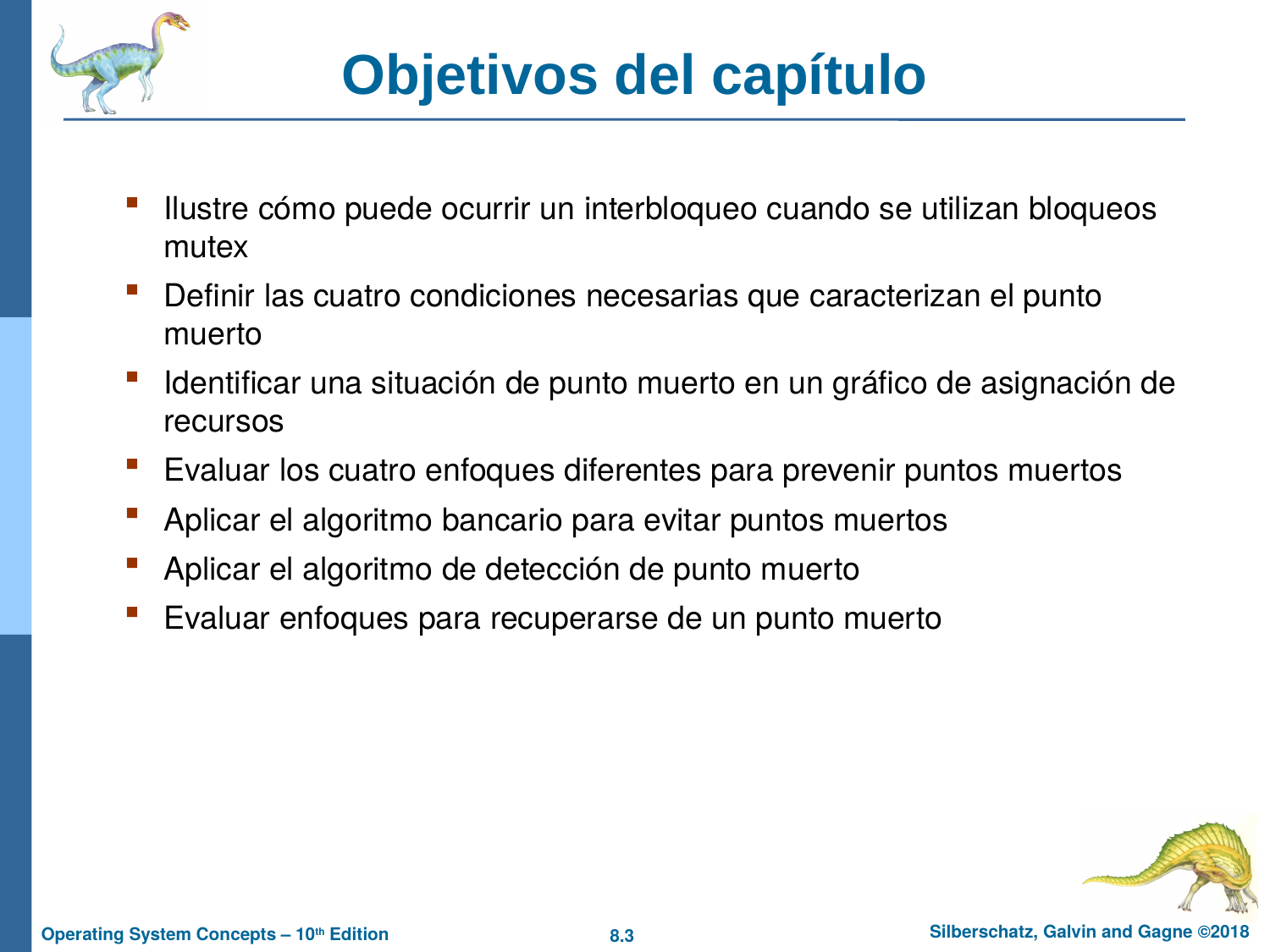

# Objetivos del capítulo
Ilustre cómo puede ocurrir un interbloqueo cuando se utilizan bloqueos mutex
Definir las cuatro condiciones necesarias que caracterizan el punto muerto
Identificar una situación de punto muerto en un gráfico de asignación de recursos
Evaluar los cuatro enfoques diferentes para prevenir puntos muertos
Aplicar el algoritmo bancario para evitar puntos muertos
Aplicar el algoritmo de detección de punto muerto
Evaluar enfoques para recuperarse de un punto muerto